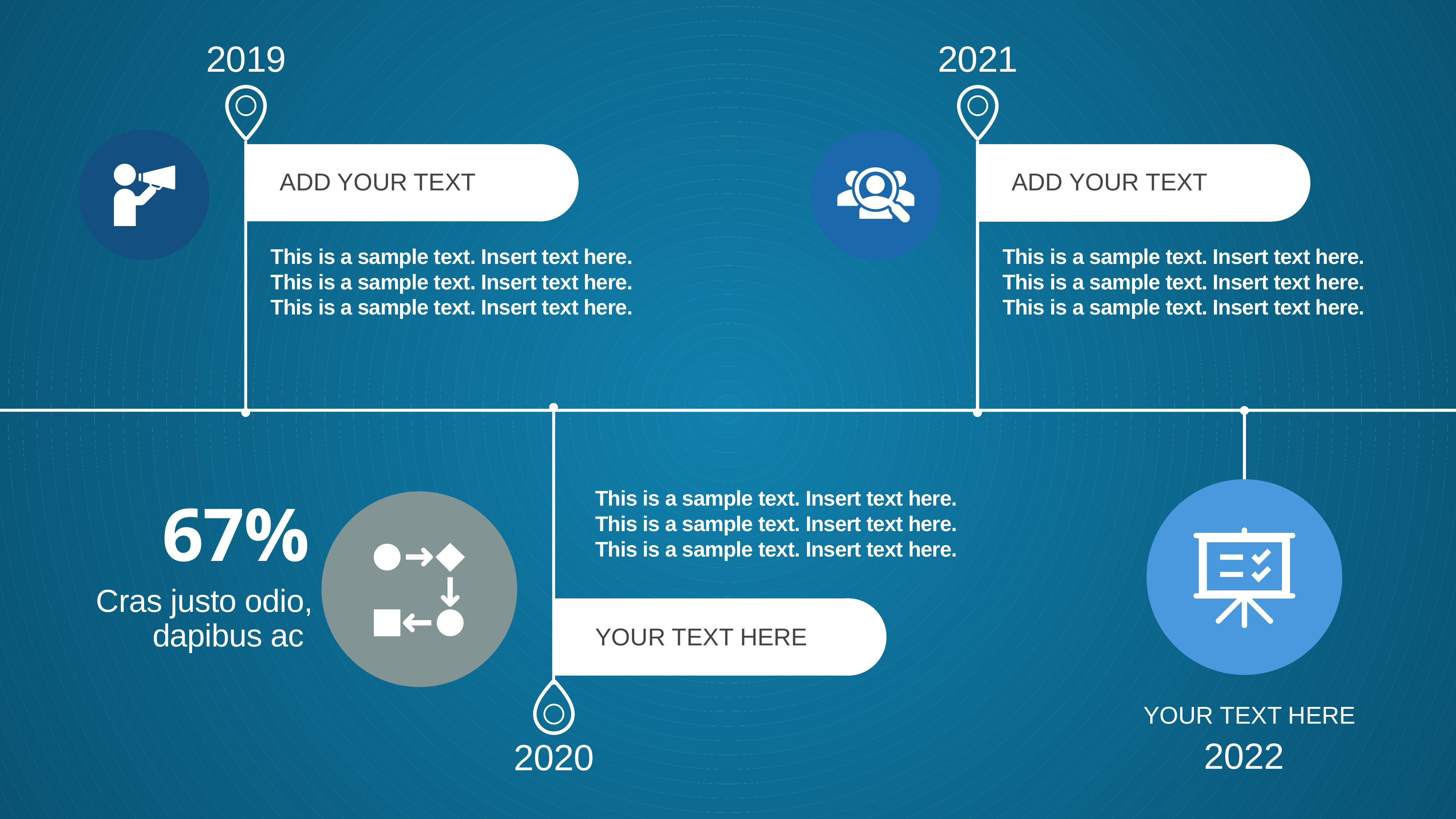

2019
2021

ADD YOUR TEXT
ADD YOUR TEXT
This is a sample text. Insert text here.
This is a sample text. Insert text here.
This is a sample text. Insert text here.
This is a sample text. Insert text here.
This is a sample text. Insert text here.
This is a sample text. Insert text here.

This is a sample text. Insert text here.
This is a sample text. Insert text here.
This is a sample text. Insert text here.
67%

Cras justo odio, dapibus ac

YOUR TEXT HERE

YOUR TEXT HERE
2022
2020